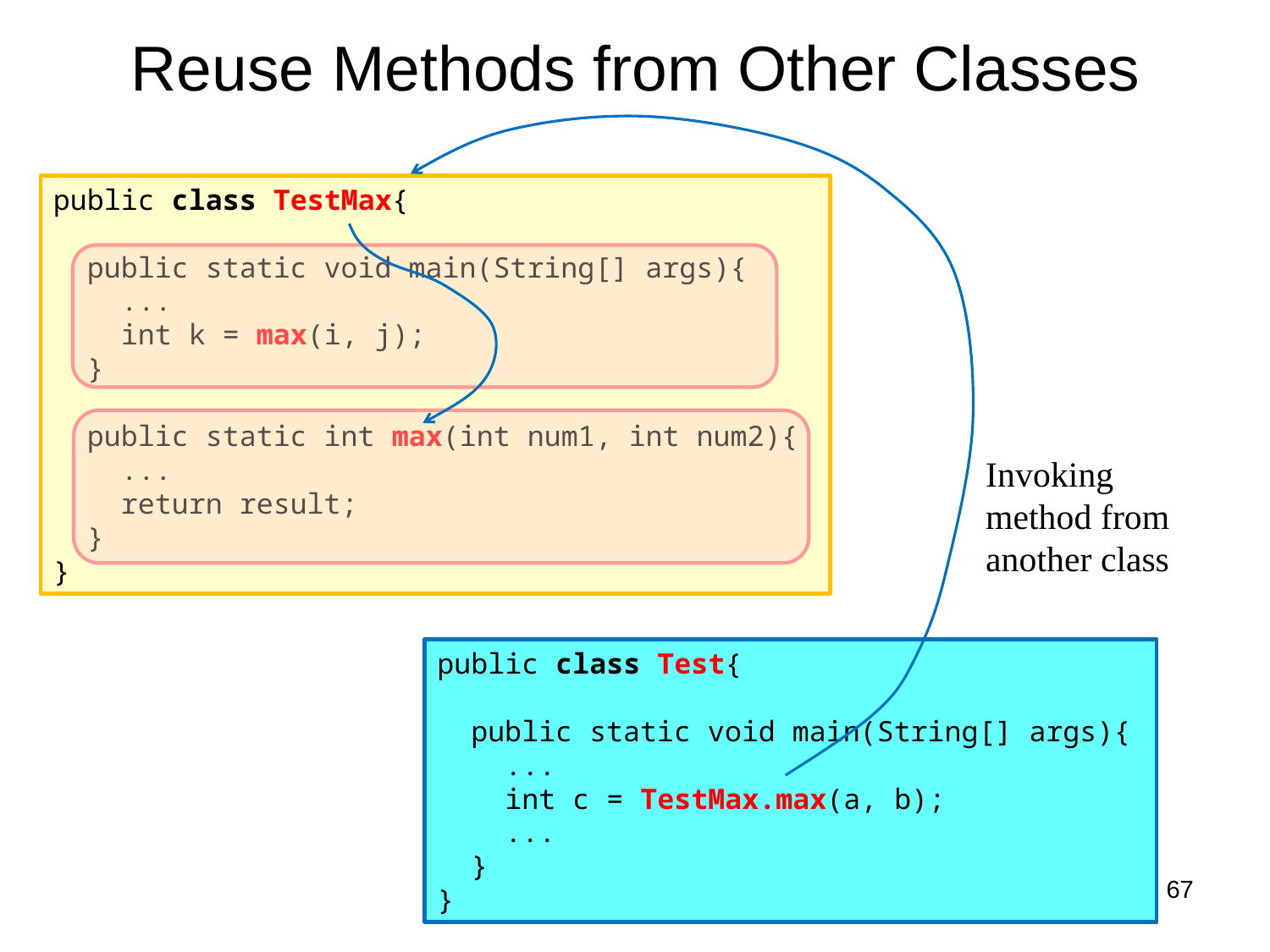

# Reuse Methods from Other Classes

public class TestMax{

  public static void main(String[] args){
    ...
    int k = max(i, j);
  }

  public static int max(int num1, int num2){
    ...
    return result;
  }
}

Invoking method from another class
public class Test{

  public static void main(String[] args){
    ...
    int c = TestMax.max(a, b);
    ...
  }
}
67